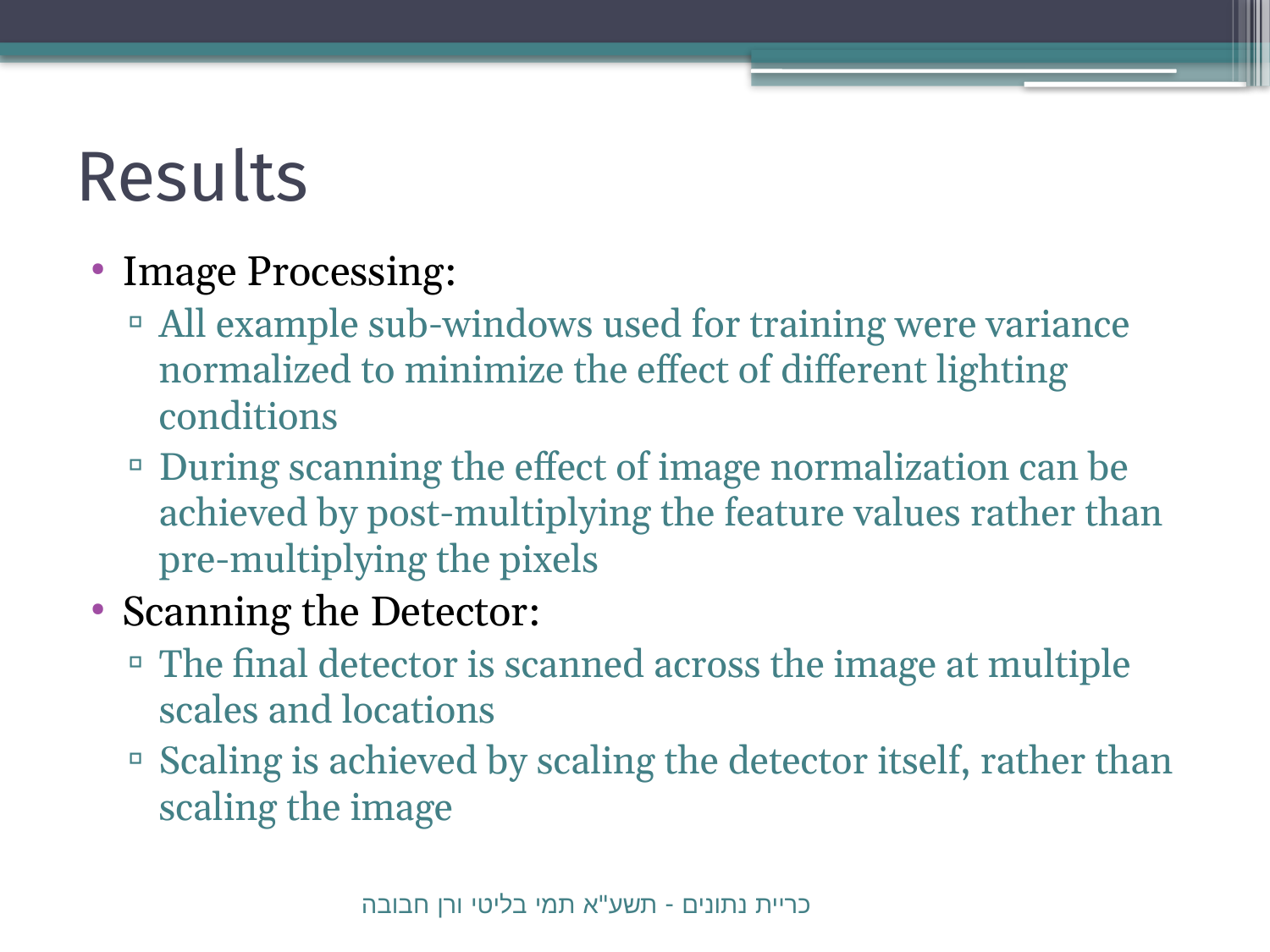

# Results
Image Processing:
All example sub-windows used for training were variance normalized to minimize the effect of different lighting conditions
During scanning the effect of image normalization can be achieved by post-multiplying the feature values rather than pre-multiplying the pixels
Scanning the Detector:
The final detector is scanned across the image at multiple scales and locations
Scaling is achieved by scaling the detector itself, rather than scaling the image

כריית נתונים - תשע"א תמי בליטי ורן חבובה